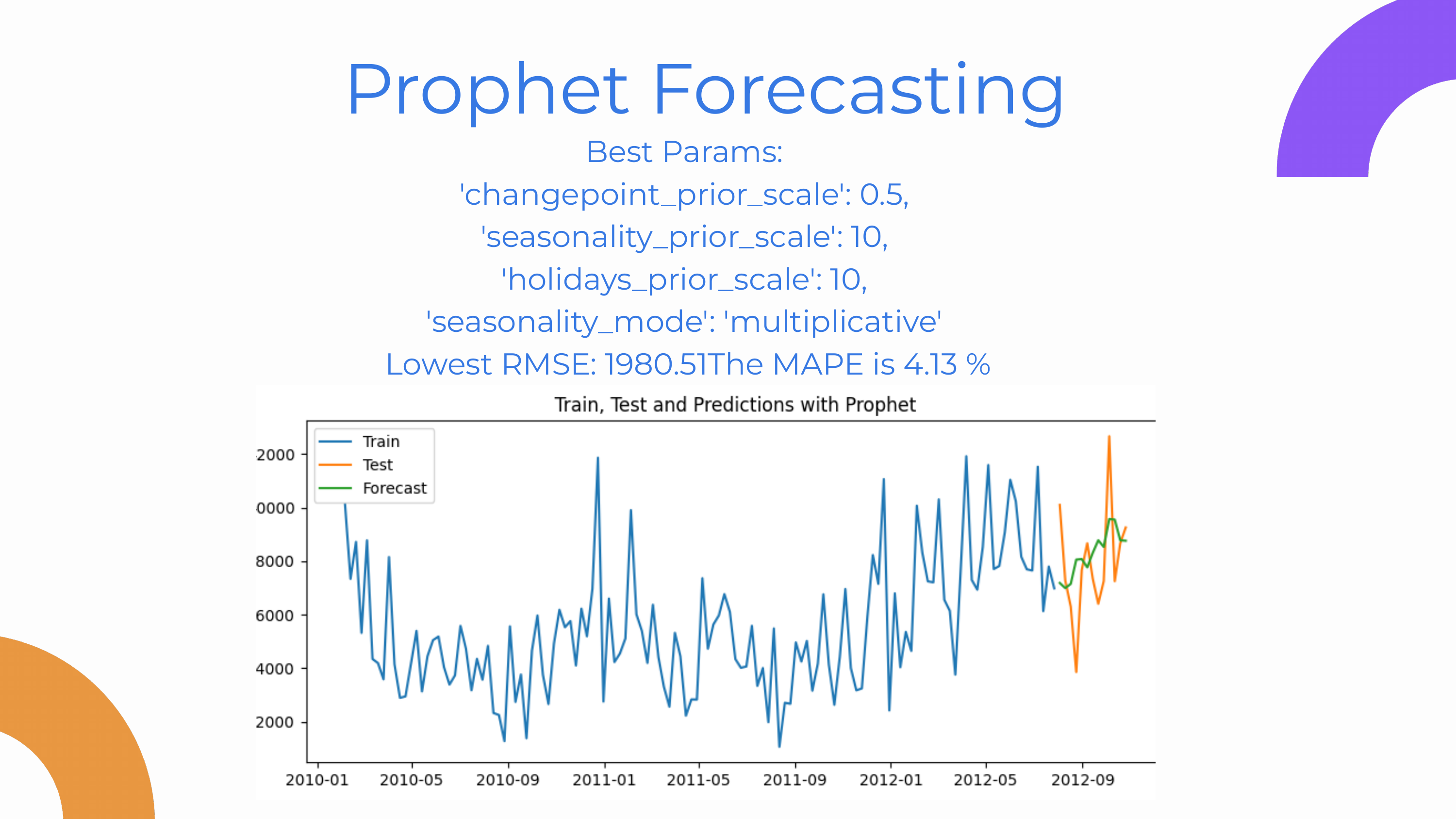

Prophet Forecasting
 Best Params:
'changepoint_prior_scale': 0.5, 'seasonality_prior_scale': 10, 'holidays_prior_scale': 10, 'seasonality_mode': 'multiplicative'
 Lowest RMSE: 1980.51The MAPE is 4.13 %